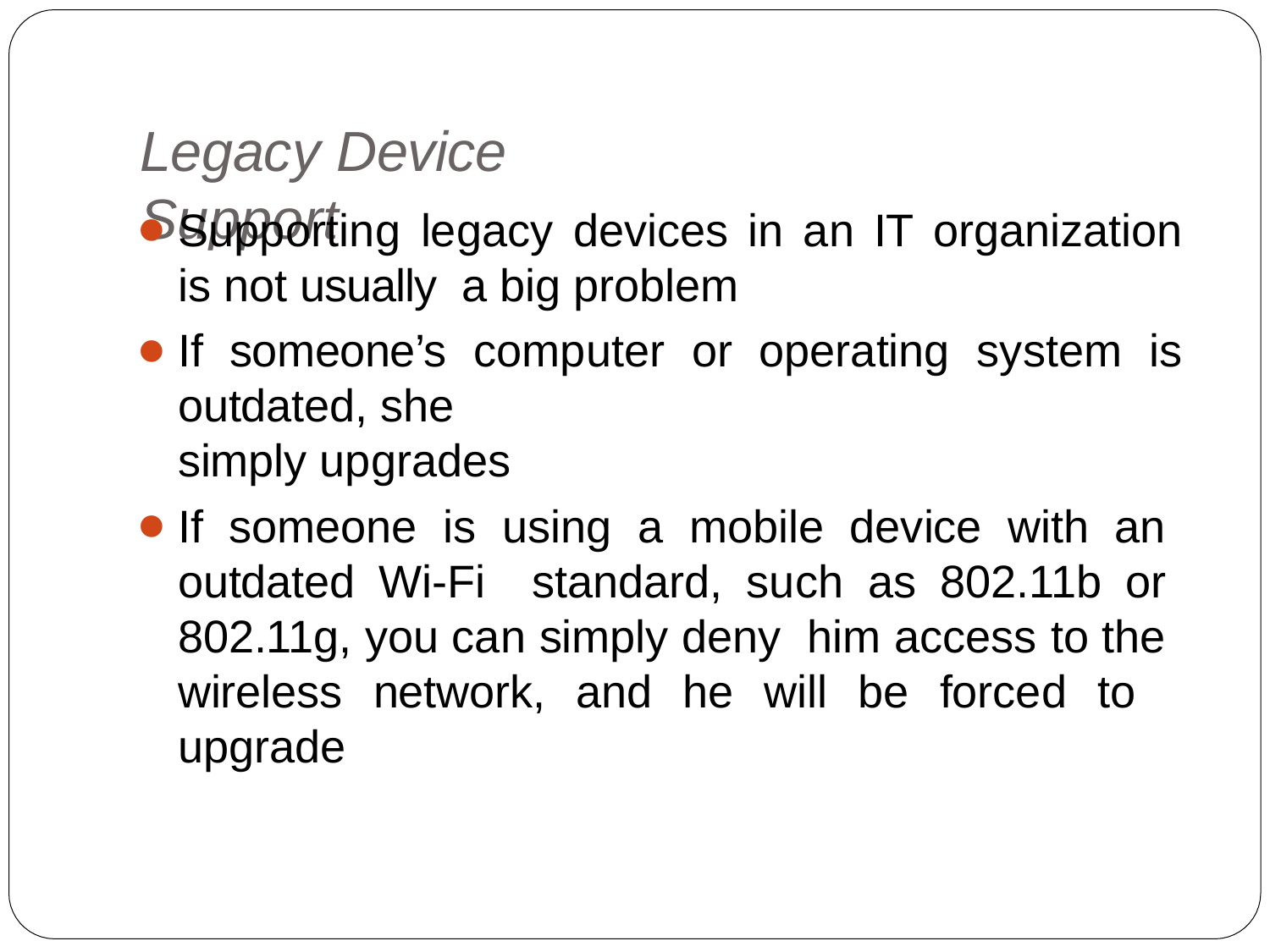

# Legacy Device Support
Supporting legacy devices in an IT organization is not usually  a big problem
If someone’s computer or operating system is outdated, she
simply upgrades
If someone is using a mobile device with an outdated Wi-Fi  standard, such as 802.11b or 802.11g, you can simply deny  him access to the wireless network, and he will be forced to  upgrade